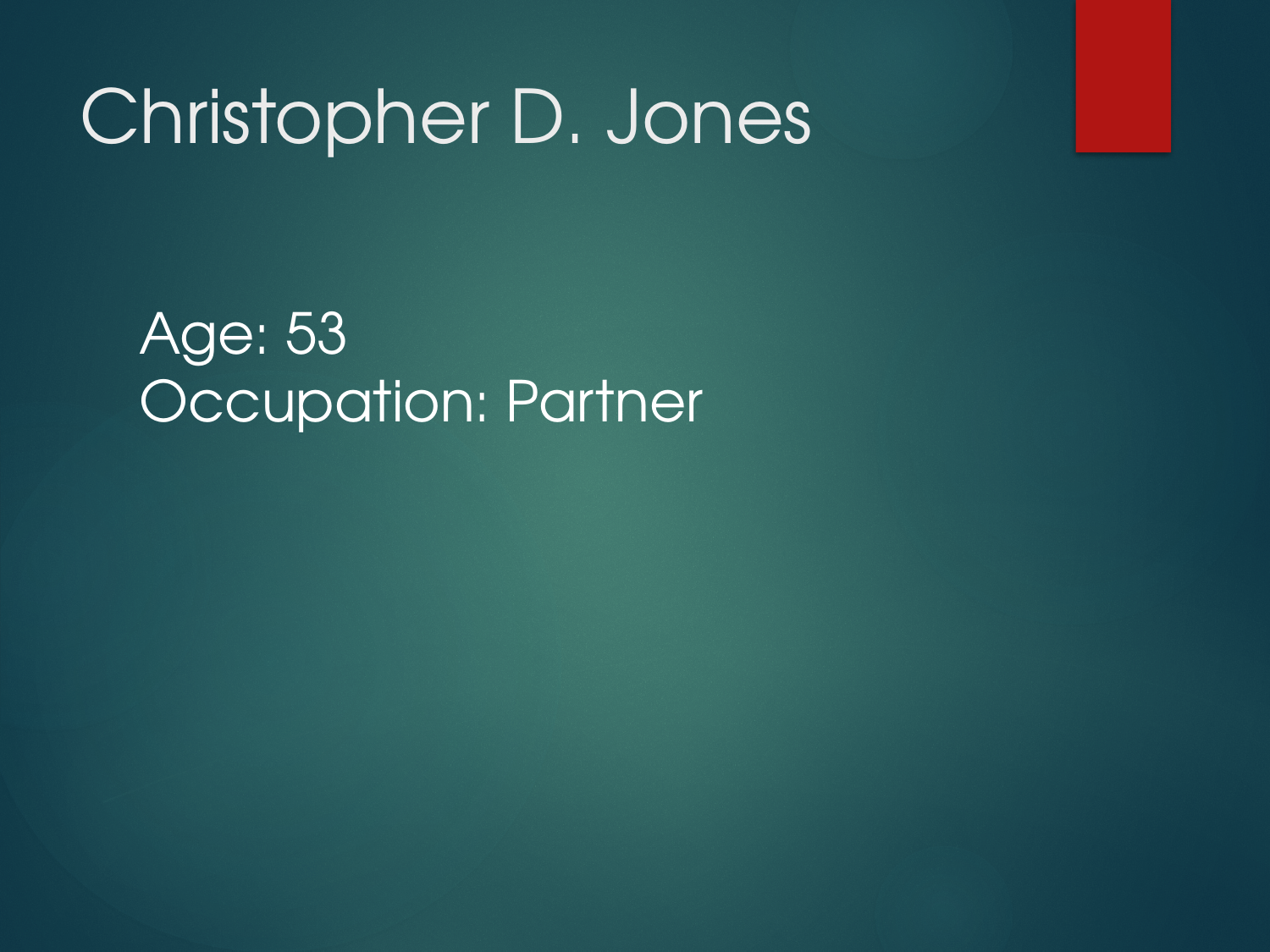

# Christopher D. Jones

Age: 53
Occupation: Partner